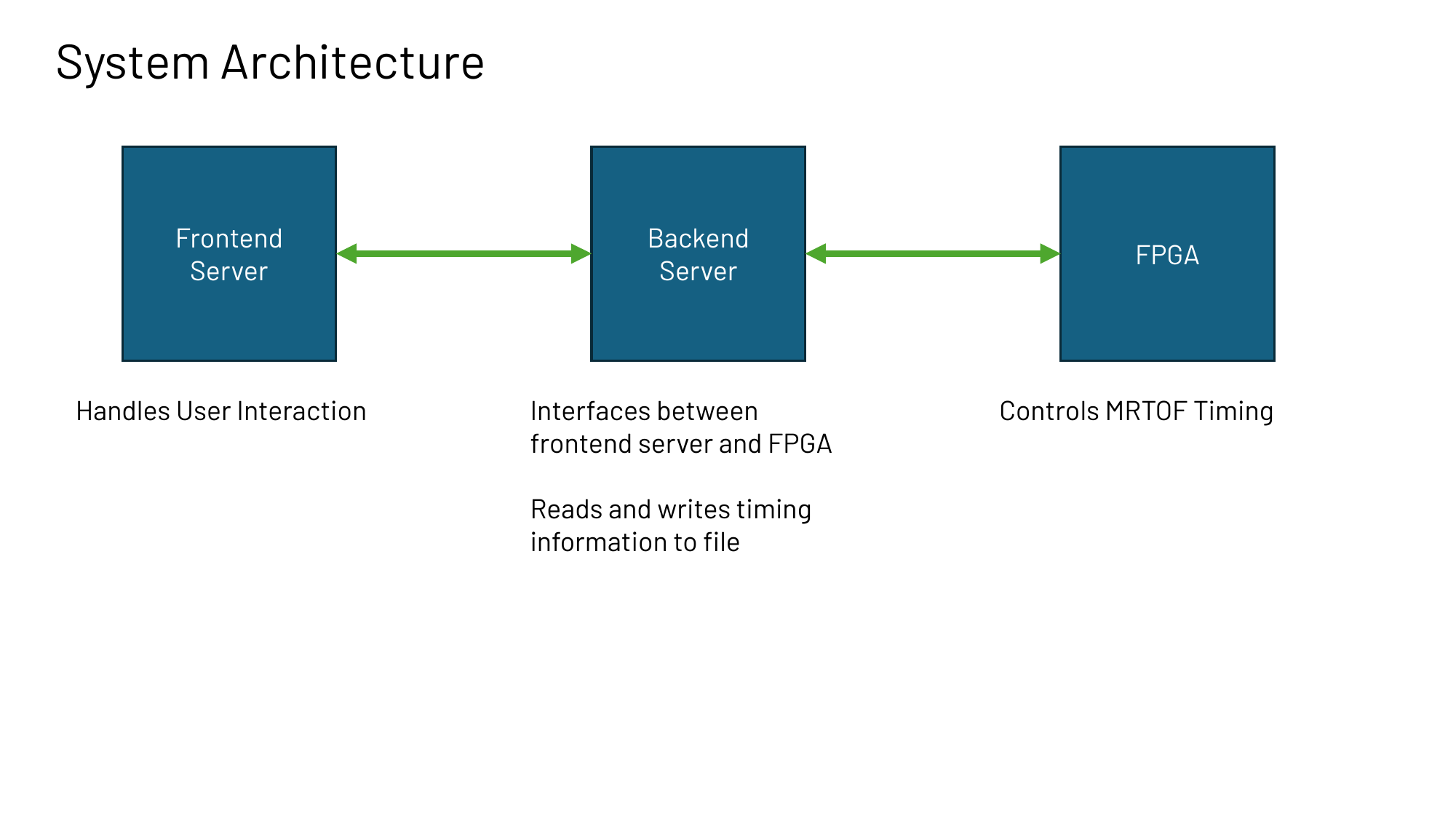

System Architecture
Frontend
Server
Backend
Server
FPGA
Interfaces between frontend server and FPGA

Reads and writes timing information to file
Controls MRTOF Timing
Handles User Interaction